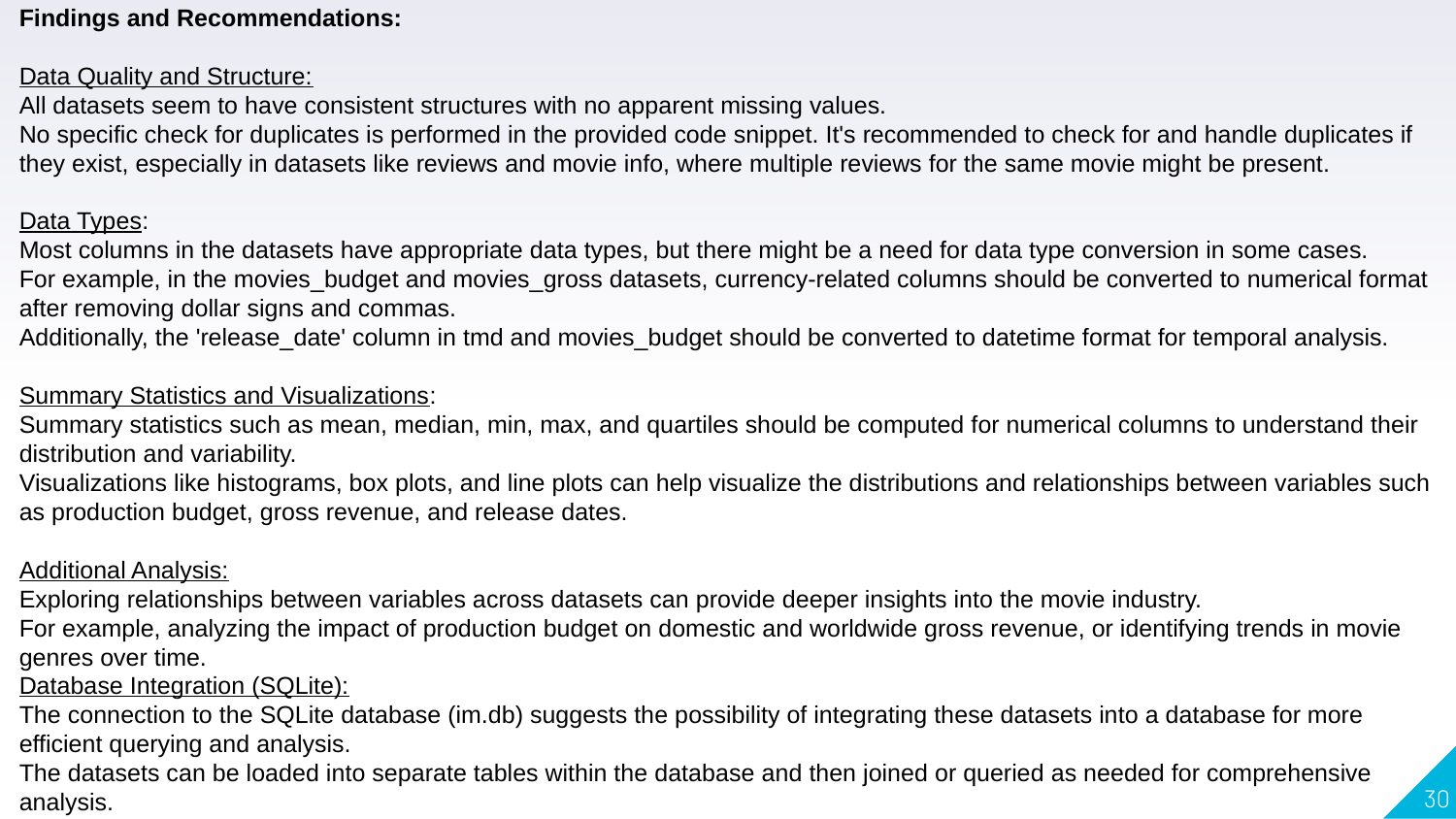

Findings and Recommendations:

Data Quality and Structure:
All datasets seem to have consistent structures with no apparent missing values.
No specific check for duplicates is performed in the provided code snippet. It's recommended to check for and handle duplicates if they exist, especially in datasets like reviews and movie info, where multiple reviews for the same movie might be present.

Data Types:
Most columns in the datasets have appropriate data types, but there might be a need for data type conversion in some cases.
For example, in the movies_budget and movies_gross datasets, currency-related columns should be converted to numerical format after removing dollar signs and commas.
Additionally, the 'release_date' column in tmd and movies_budget should be converted to datetime format for temporal analysis.

Summary Statistics and Visualizations:
Summary statistics such as mean, median, min, max, and quartiles should be computed for numerical columns to understand their distribution and variability.
Visualizations like histograms, box plots, and line plots can help visualize the distributions and relationships between variables such as production budget, gross revenue, and release dates.

Additional Analysis:
Exploring relationships between variables across datasets can provide deeper insights into the movie industry.
For example, analyzing the impact of production budget on domestic and worldwide gross revenue, or identifying trends in movie genres over time.
Database Integration (SQLite):
The connection to the SQLite database (im.db) suggests the possibility of integrating these datasets into a database for more efficient querying and analysis.
The datasets can be loaded into separate tables within the database and then joined or queried as needed for comprehensive analysis.
30